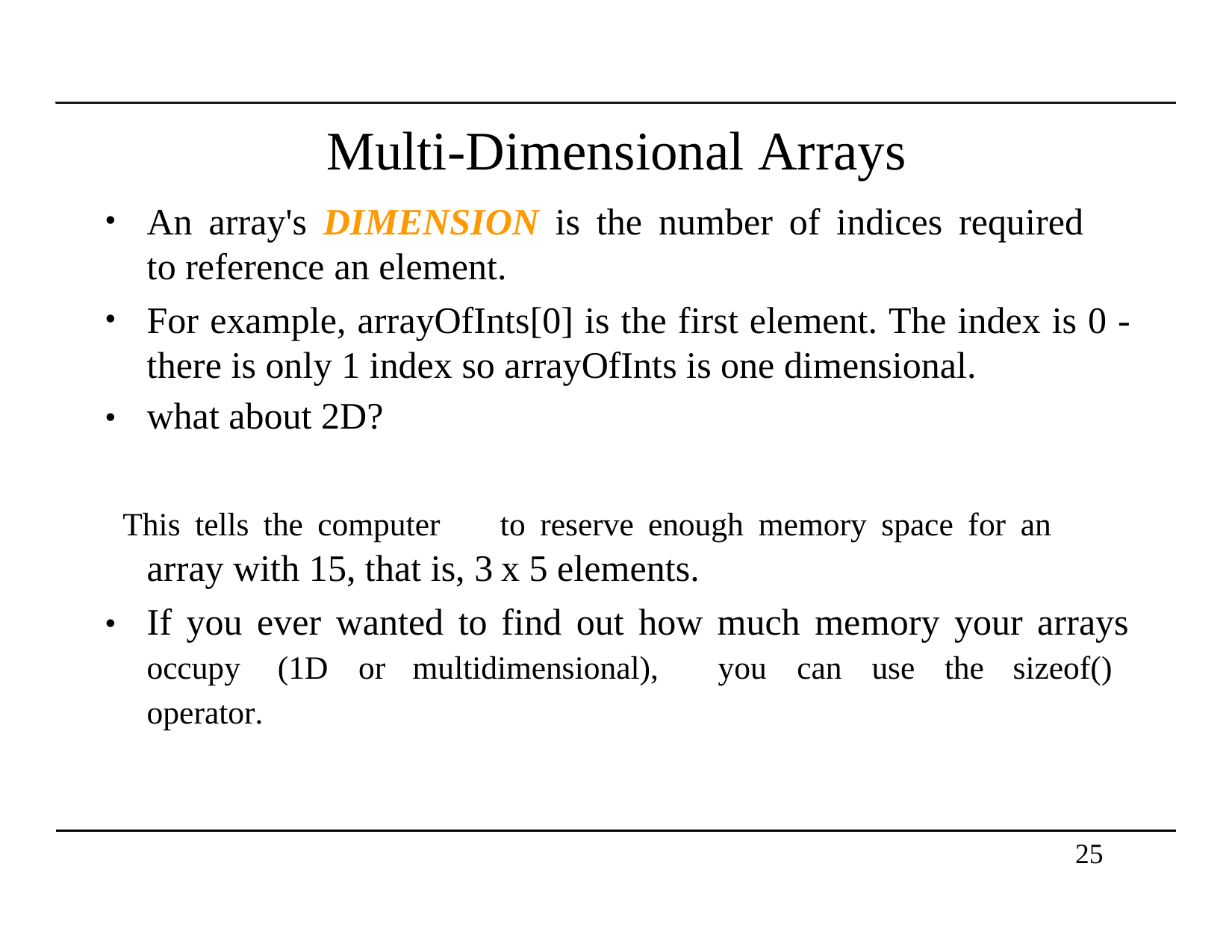

Multi-Dimensional Arrays
An array's DIMENSION is the number of indices required to reference an element.
For example, arrayOfInts[0] is the first element. The index is 0 - there is only 1 index so arrayOfInts is one dimensional.
what about 2D?
•
•
•
This tells the computer
array with 15, that is, 3
If you ever wanted to
to reserve enough memory space for an
x 5 elements.
find out how much memory your arrays
•
occupy
(1D
or
multidimensional),
you
can
use
the
sizeof()
operator.

25